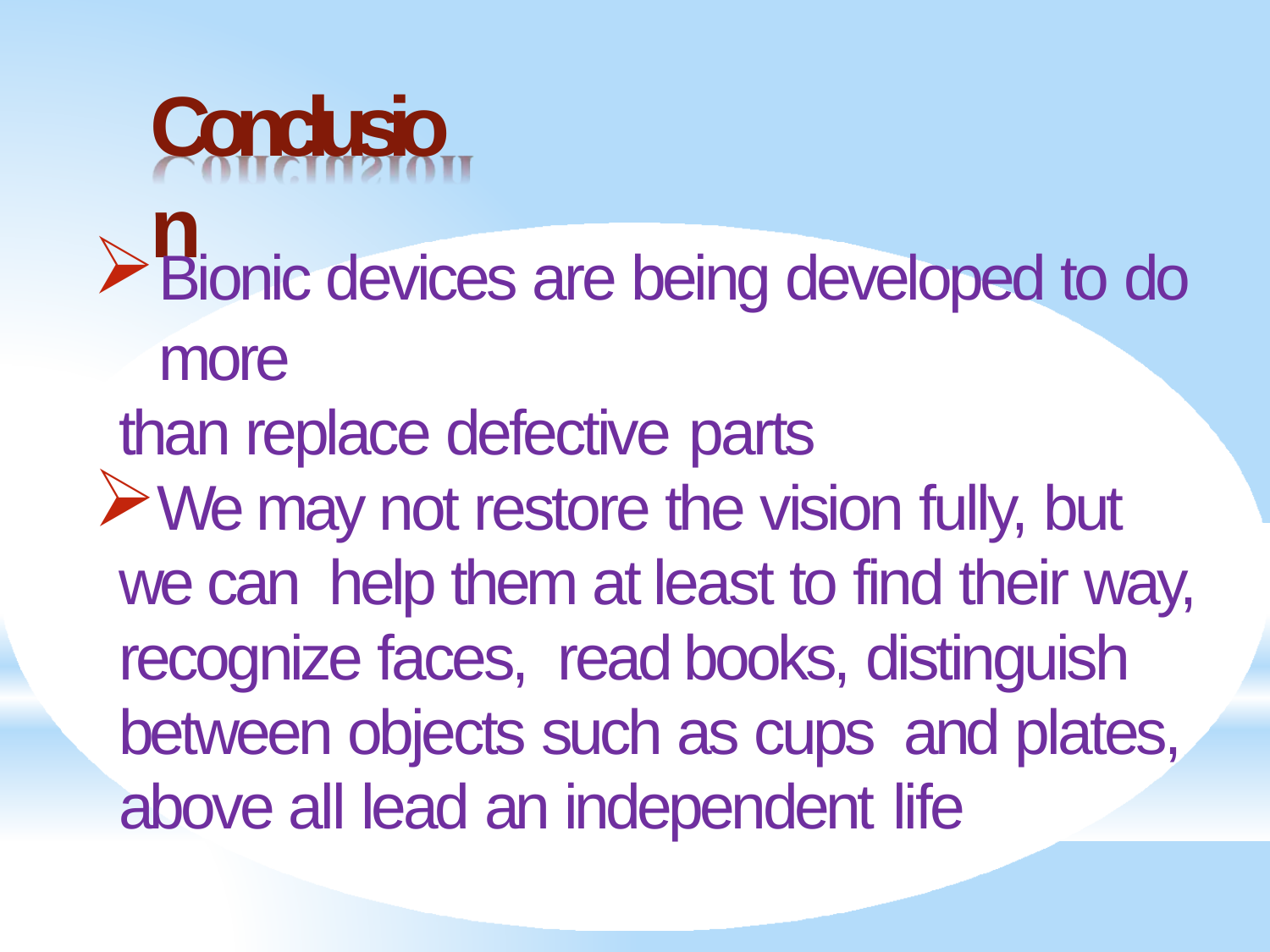

# Conclusion

Bionic devices are being developed to do more
than replace defective parts
We may not restore the vision fully, but we can  help them at least to find their way, recognize faces,  read books, distinguish between objects such as cups  and plates, above all lead an independent life